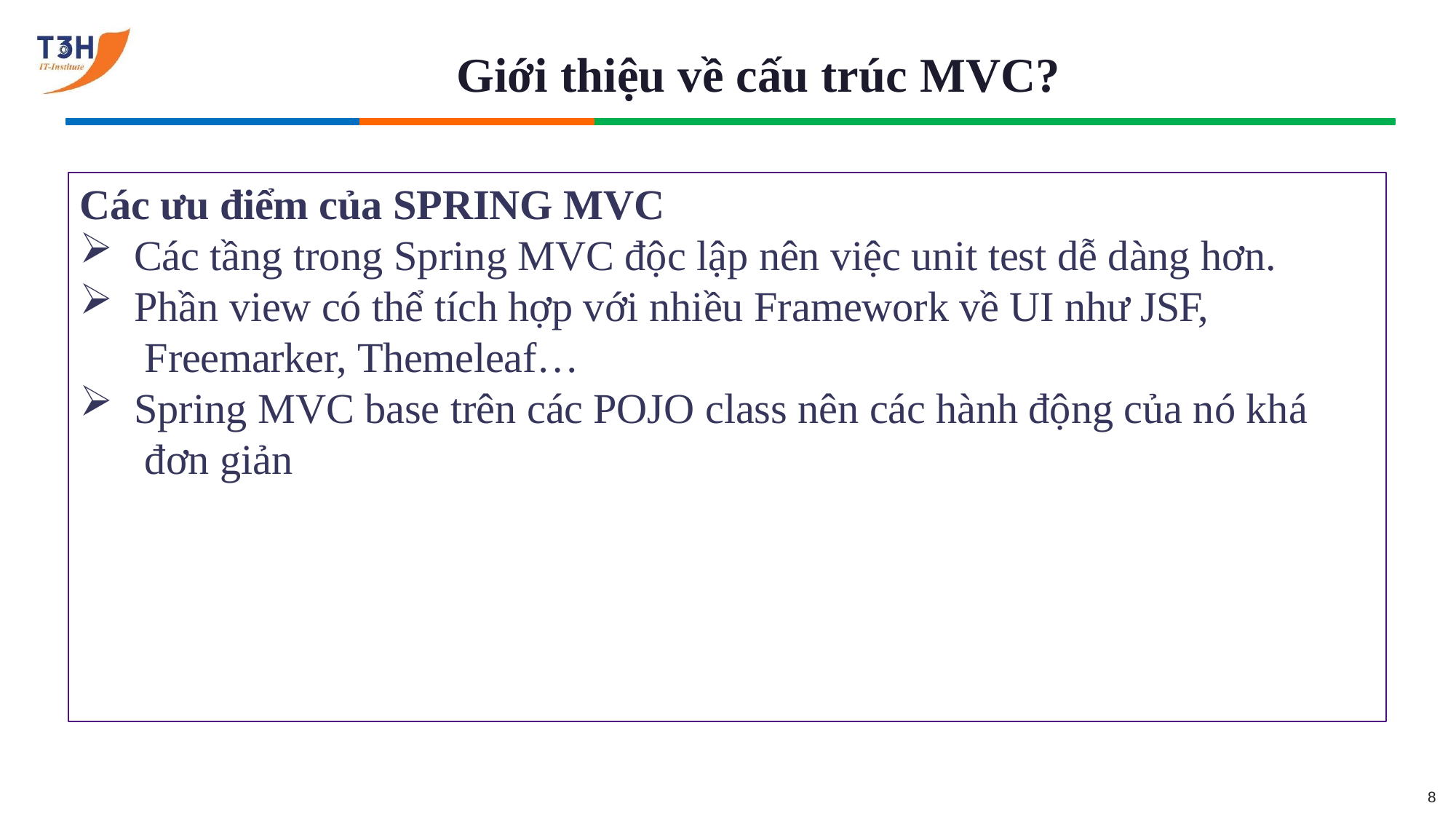

# Giới thiệu về cấu trúc MVC?

Các ưu điểm của SPRING MVC
Các tầng trong Spring MVC độc lập nên việc unit test dễ dàng hơn.
Phần view có thể tích hợp với nhiều Framework về UI như JSF,  Freemarker, Themeleaf…
Spring MVC base trên các POJO class nên các hành động của nó khá  đơn giản
8